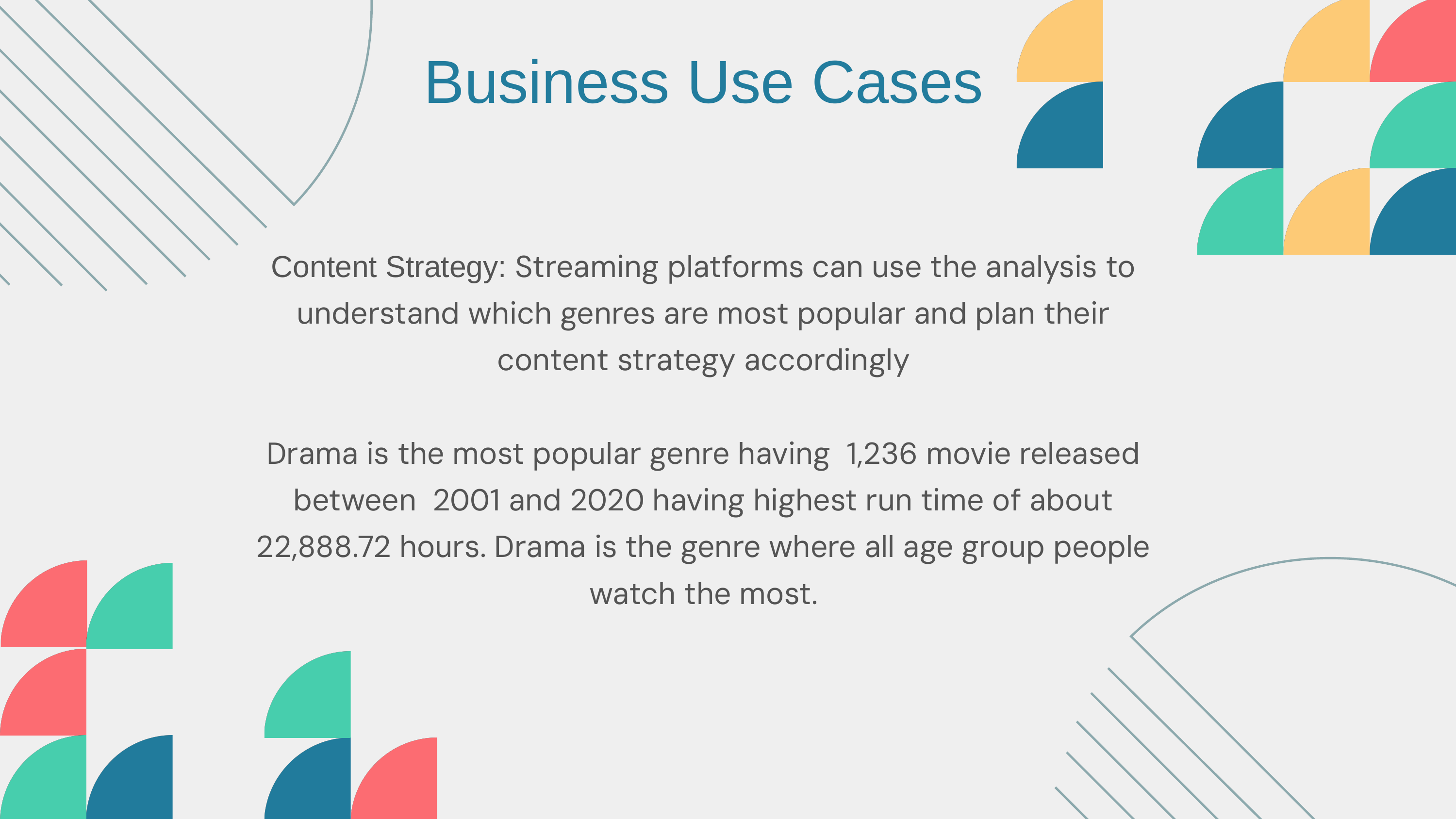

Business Use Cases

Content Strategy: Streaming platforms can use the analysis to understand which genres are most popular and plan their content strategy accordingly

Drama is the most popular genre having  1,236 movie released between  2001 and 2020 having highest run time of about 22,888.72 hours. Drama is the genre where all age group people watch the most.